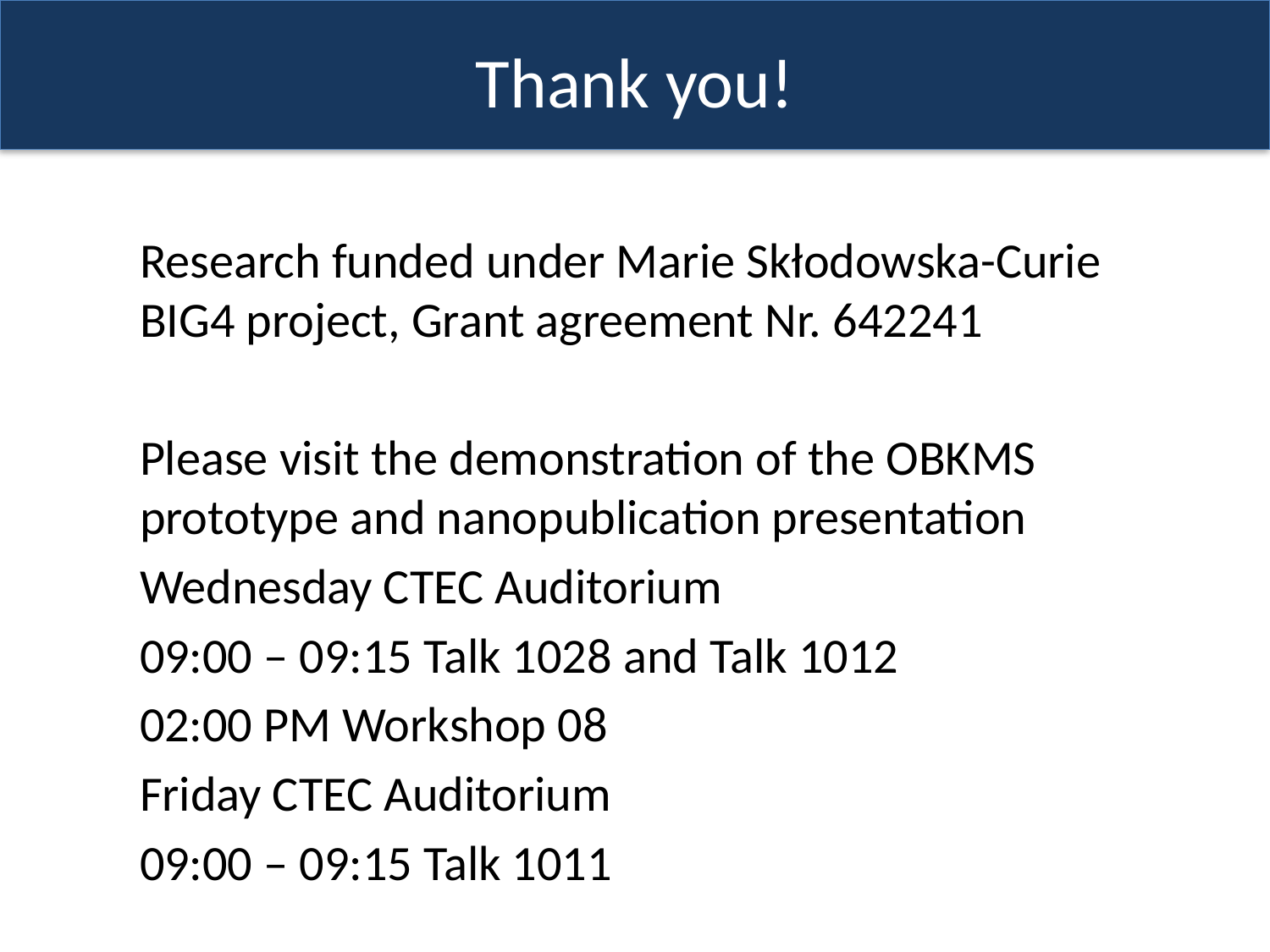

# Thank you!
Research funded under Marie Skłodowska-Curie BIG4 project, Grant agreement Nr. 642241

Please visit the demonstration of the OBKMS prototype and nanopublication presentation
Wednesday CTEC Auditorium
09:00 – 09:15 Talk 1028 and Talk 1012
02:00 PM Workshop 08
Friday CTEC Auditorium
09:00 – 09:15 Talk 1011